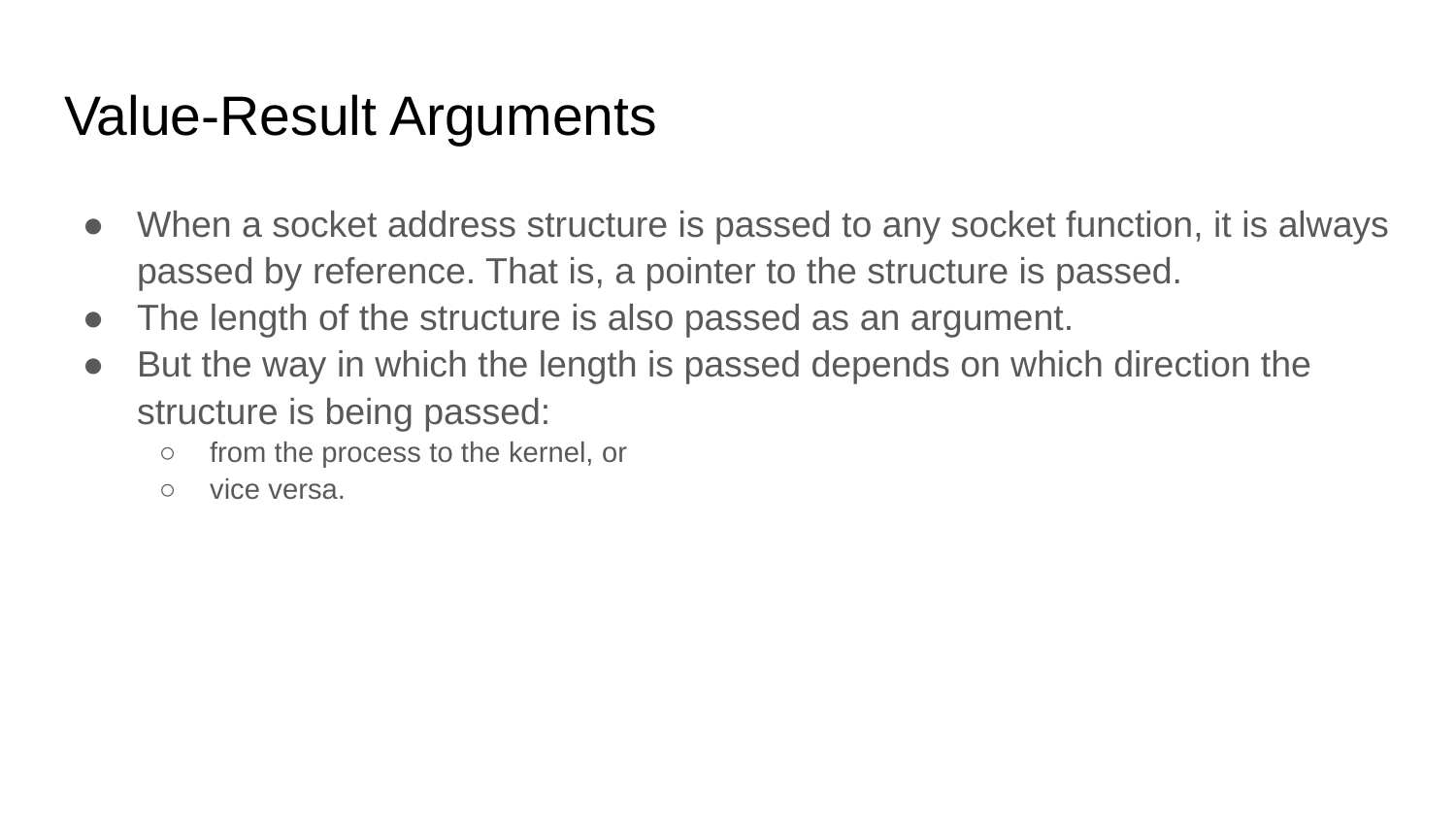

# Value-Result Arguments
When a socket address structure is passed to any socket function, it is always passed by reference. That is, a pointer to the structure is passed.
The length of the structure is also passed as an argument.
But the way in which the length is passed depends on which direction the structure is being passed:
from the process to the kernel, or
vice versa.